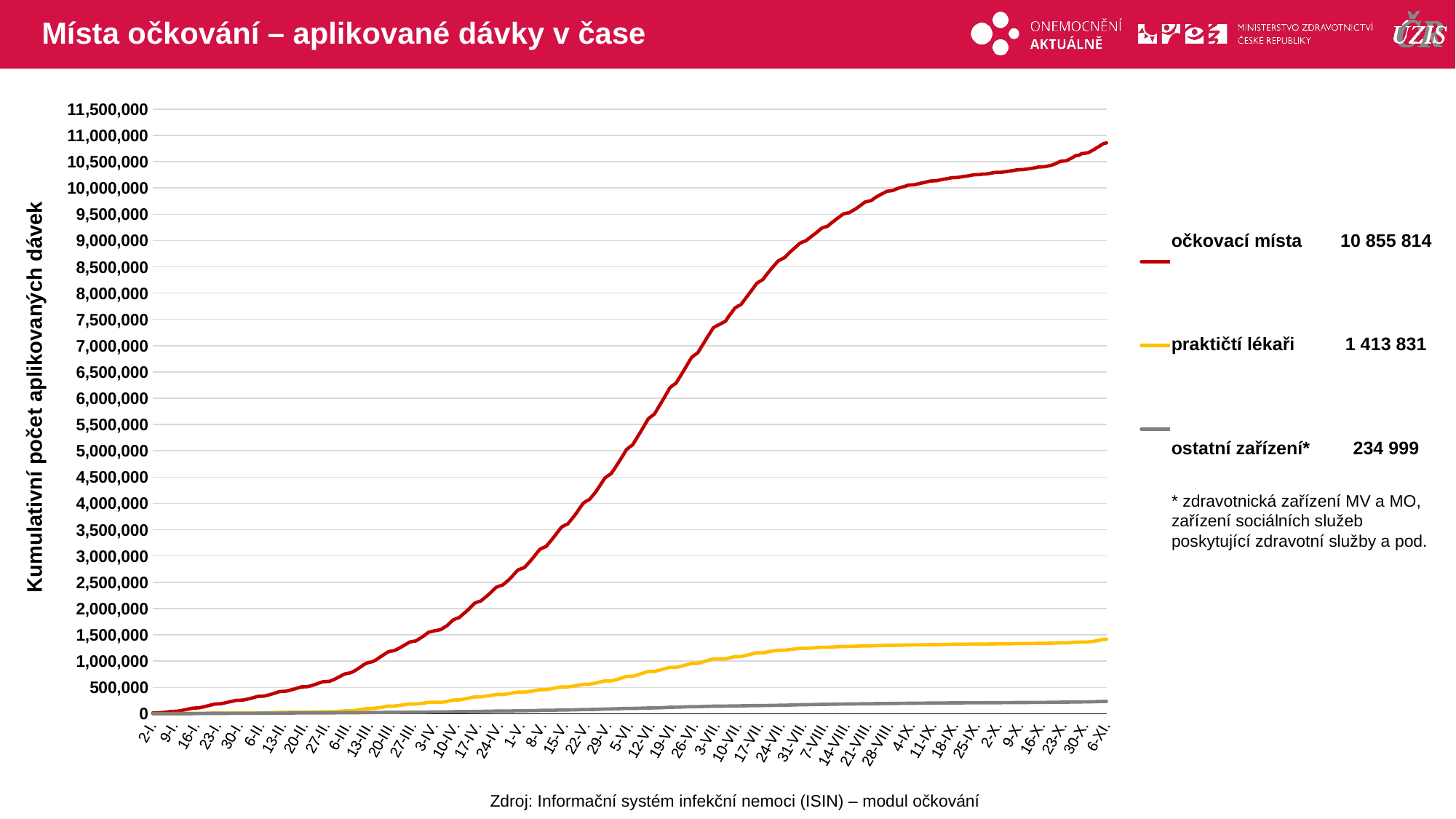

# Místa očkování – aplikované dávky v čase

### Chart

| Category | očkovací místa | praktičtí lékaři | ostatní zařízení |
|---|---|---|---|
| 2-I. | 13095.0 | 15.0 | 296.0 |
| 3-I. | 13934.0 | 16.0 | 379.0 |
| 4-I. | 17485.0 | 23.0 | 422.0 |
| 5-I. | 21912.0 | 25.0 | 500.0 |
| 6-I. | 27671.0 | 59.0 | 544.0 |
| 7-I. | 35331.0 | 312.0 | 608.0 |
| 8-I. | 44319.0 | 1170.0 | 791.0 |
| 9-I. | 46093.0 | 1345.0 | 866.0 |
| 10-I. | 47823.0 | 1345.0 | 903.0 |
| 11-I. | 57232.0 | 1710.0 | 971.0 |
| 12-I. | 69645.0 | 2313.0 | 1351.0 |
| 13-I. | 81878.0 | 3084.0 | 1863.0 |
| 14-I. | 94922.0 | 4572.0 | 2551.0 |
| 15-I. | 106936.0 | 6089.0 | 3007.0 |
| 16-I. | 109533.0 | 6523.0 | 3368.0 |
| 17-I. | 112508.0 | 6797.0 | 3368.0 |
| 18-I. | 125485.0 | 7775.0 | 3706.0 |
| 19-I. | 139438.0 | 8696.0 | 4138.0 |
| 20-I. | 152943.0 | 10713.0 | 4928.0 |
| 21-I. | 168027.0 | 12189.0 | 5732.0 |
| 22-I. | 182525.0 | 13246.0 | 6073.0 |
| 23-I. | 186639.0 | 13322.0 | 6073.0 |
| 24-I. | 189612.0 | 13453.0 | 6092.0 |
| 25-I. | 201792.0 | 13716.0 | 6251.0 |
| 26-I. | 215750.0 | 13996.0 | 6526.0 |
| 27-I. | 228843.0 | 14225.0 | 6755.0 |
| 28-I. | 241605.0 | 14448.0 | 6976.0 |
| 29-I. | 254915.0 | 15026.0 | 7178.0 |
| 30-I. | 256542.0 | 15122.0 | 7274.0 |
| 31-I. | 258388.0 | 15125.0 | 7317.0 |
| 1-II. | 269781.0 | 15515.0 | 7451.0 |
| 2-II. | 283278.0 | 16133.0 | 7689.0 |
| 3-II. | 297972.0 | 16649.0 | 7879.0 |
| 4-II. | 314545.0 | 17699.0 | 8112.0 |
| 5-II. | 329604.0 | 18550.0 | 8315.0 |
| 6-II. | 332801.0 | 18552.0 | 8315.0 |
| 7-II. | 335974.0 | 18718.0 | 8316.0 |
| 8-II. | 350407.0 | 19530.0 | 8526.0 |
| 9-II. | 366153.0 | 20374.0 | 8951.0 |
| 10-II. | 383186.0 | 21375.0 | 9640.0 |
| 11-II. | 402507.0 | 23647.0 | 10558.0 |
| 12-II. | 421380.0 | 25479.0 | 11305.0 |
| 13-II. | 425418.0 | 25932.0 | 11400.0 |
| 14-II. | 427772.0 | 25956.0 | 11400.0 |
| 15-II. | 442627.0 | 26586.0 | 11655.0 |
| 16-II. | 458751.0 | 27678.0 | 12214.0 |
| 17-II. | 473791.0 | 29644.0 | 13192.0 |
| 18-II. | 491749.0 | 31153.0 | 14092.0 |
| 19-II. | 509409.0 | 32228.0 | 14535.0 |
| 20-II. | 512325.0 | 32471.0 | 14543.0 |
| 21-II. | 514416.0 | 32505.0 | 14558.0 |
| 22-II. | 529605.0 | 33047.0 | 14957.0 |
| 23-II. | 548337.0 | 33881.0 | 15287.0 |
| 24-II. | 567380.0 | 34379.0 | 15637.0 |
| 25-II. | 589167.0 | 35570.0 | 16154.0 |
| 26-II. | 609077.0 | 36749.0 | 16547.0 |
| 27-II. | 612369.0 | 37001.0 | 16557.0 |
| 28-II. | 615180.0 | 37074.0 | 16558.0 |
| 1-III. | 636094.0 | 39035.0 | 16678.0 |
| 2-III. | 663818.0 | 41675.0 | 17059.0 |
| 3-III. | 694254.0 | 46050.0 | 17581.0 |
| 4-III. | 726726.0 | 50875.0 | 18188.0 |
| 5-III. | 756093.0 | 55095.0 | 18798.0 |
| 6-III. | 767748.0 | 56394.0 | 18823.0 |
| 7-III. | 779602.0 | 56802.0 | 18919.0 |
| 8-III. | 809330.0 | 61249.0 | 19282.0 |
| 9-III. | 844761.0 | 68178.0 | 19620.0 |
| 10-III. | 883081.0 | 77437.0 | 20253.0 |
| 11-III. | 924921.0 | 87648.0 | 21354.0 |
| 12-III. | 960970.0 | 97840.0 | 22332.0 |
| 13-III. | 976712.0 | 100018.0 | 22768.0 |
| 14-III. | 989395.0 | 100436.0 | 22908.0 |
| 15-III. | 1019328.0 | 106932.0 | 23603.0 |
| 16-III. | 1059742.0 | 115235.0 | 24273.0 |
| 17-III. | 1098051.0 | 124218.0 | 24922.0 |
| 18-III. | 1137768.0 | 134039.0 | 25719.0 |
| 19-III. | 1176098.0 | 143081.0 | 26388.0 |
| 20-III. | 1190462.0 | 145430.0 | 26800.0 |
| 21-III. | 1199000.0 | 145775.0 | 26859.0 |
| 22-III. | 1228603.0 | 153086.0 | 26949.0 |
| 23-III. | 1259862.0 | 161637.0 | 27079.0 |
| 24-III. | 1293207.0 | 170356.0 | 27557.0 |
| 25-III. | 1328461.0 | 178428.0 | 28361.0 |
| 26-III. | 1363595.0 | 184448.0 | 29469.0 |
| 27-III. | 1375477.0 | 185524.0 | 29766.0 |
| 28-III. | 1384951.0 | 185656.0 | 29823.0 |
| 29-III. | 1420247.0 | 190090.0 | 29897.0 |
| 30-III. | 1459045.0 | 197931.0 | 30094.0 |
| 31-III. | 1499940.0 | 206634.0 | 30597.0 |
| 1-IV. | 1546554.0 | 215660.0 | 32569.0 |
| 2-IV. | 1563655.0 | 217148.0 | 33648.0 |
| 3-IV. | 1576954.0 | 217580.0 | 34425.0 |
| 4-IV. | 1588179.0 | 217595.0 | 34577.0 |
| 5-IV. | 1597616.0 | 217694.0 | 34582.0 |
| 6-IV. | 1637117.0 | 222921.0 | 35171.0 |
| 7-IV. | 1672512.0 | 232626.0 | 35656.0 |
| 8-IV. | 1727043.0 | 245906.0 | 37475.0 |
| 9-IV. | 1782041.0 | 258905.0 | 39122.0 |
| 10-IV. | 1809390.0 | 261739.0 | 39656.0 |
| 11-IV. | 1828620.0 | 262217.0 | 39717.0 |
| 12-IV. | 1881240.0 | 272398.0 | 40236.0 |
| 13-IV. | 1931597.0 | 284064.0 | 40453.0 |
| 14-IV. | 1984641.0 | 296467.0 | 41109.0 |
| 15-IV. | 2044158.0 | 309425.0 | 42085.0 |
| 16-IV. | 2103012.0 | 319607.0 | 43283.0 |
| 17-IV. | 2126825.0 | 320309.0 | 44449.0 |
| 18-IV. | 2144135.0 | 320499.0 | 44894.0 |
| 19-IV. | 2194148.0 | 328498.0 | 46300.0 |
| 20-IV. | 2242297.0 | 337823.0 | 47189.0 |
| 21-IV. | 2294302.0 | 347407.0 | 47626.0 |
| 22-IV. | 2354054.0 | 357717.0 | 49362.0 |
| 23-IV. | 2406656.0 | 365256.0 | 50950.0 |
| 24-IV. | 2428227.0 | 366001.0 | 51666.0 |
| 25-IV. | 2446582.0 | 366210.0 | 51739.0 |
| 26-IV. | 2495851.0 | 373204.0 | 52030.0 |
| 27-IV. | 2546508.0 | 382265.0 | 52544.0 |
| 28-IV. | 2607200.0 | 392301.0 | 53060.0 |
| 29-IV. | 2673638.0 | 403367.0 | 55330.0 |
| 30-IV. | 2735486.0 | 410347.0 | 57163.0 |
| 1-V. | 2757332.0 | 410851.0 | 57424.0 |
| 2-V. | 2778072.0 | 411001.0 | 57651.0 |
| 3-V. | 2843258.0 | 416504.0 | 58099.0 |
| 4-V. | 2907929.0 | 424685.0 | 58459.0 |
| 5-V. | 2977261.0 | 435285.0 | 59045.0 |
| 6-V. | 3052014.0 | 447461.0 | 61182.0 |
| 7-V. | 3125513.0 | 457009.0 | 63517.0 |
| 8-V. | 3155093.0 | 457816.0 | 64122.0 |
| 9-V. | 3180070.0 | 458120.0 | 64189.0 |
| 10-V. | 3248279.0 | 467314.0 | 65024.0 |
| 11-V. | 3319164.0 | 478668.0 | 65806.0 |
| 12-V. | 3394074.0 | 489748.0 | 67101.0 |
| 13-V. | 3472270.0 | 500749.0 | 69510.0 |
| 14-V. | 3548475.0 | 509066.0 | 71015.0 |
| 15-V. | 3581051.0 | 509900.0 | 71578.0 |
| 16-V. | 3607467.0 | 510095.0 | 71940.0 |
| 17-V. | 3677707.0 | 517033.0 | 73035.0 |
| 18-V. | 3750937.0 | 526524.0 | 74214.0 |
| 19-V. | 3830473.0 | 536539.0 | 75957.0 |
| 20-V. | 3917350.0 | 548317.0 | 78037.0 |
| 21-V. | 4000933.0 | 558072.0 | 79685.0 |
| 22-V. | 4042574.0 | 559259.0 | 80158.0 |
| 23-V. | 4073109.0 | 559513.0 | 80681.0 |
| 24-V. | 4141521.0 | 569591.0 | 81630.0 |
| 25-V. | 4213178.0 | 582636.0 | 82721.0 |
| 26-V. | 4301258.0 | 596278.0 | 84290.0 |
| 27-V. | 4390249.0 | 611031.0 | 87065.0 |
| 28-V. | 4481655.0 | 623296.0 | 89458.0 |
| 29-V. | 4525589.0 | 624548.0 | 90353.0 |
| 30-V. | 4561405.0 | 624794.0 | 91031.0 |
| 31-V. | 4649145.0 | 636070.0 | 93387.0 |
| 1-VI. | 4737257.0 | 652238.0 | 94609.0 |
| 2-VI. | 4831286.0 | 670559.0 | 96562.0 |
| 3-VI. | 4925377.0 | 690056.0 | 98528.0 |
| 4-VI. | 5021444.0 | 708968.0 | 100684.0 |
| 5-VI. | 5071823.0 | 711054.0 | 100995.0 |
| 6-VI. | 5112951.0 | 711537.0 | 101306.0 |
| 7-VI. | 5211446.0 | 727813.0 | 102639.0 |
| 8-VI. | 5307451.0 | 746552.0 | 103708.0 |
| 9-VI. | 5405663.0 | 766271.0 | 105688.0 |
| 10-VI. | 5506216.0 | 785560.0 | 107617.0 |
| 11-VI. | 5606479.0 | 802425.0 | 109078.0 |
| 12-VI. | 5656670.0 | 804170.0 | 109745.0 |
| 13-VI. | 5698036.0 | 804354.0 | 110489.0 |
| 14-VI. | 5796260.0 | 819121.0 | 112455.0 |
| 15-VI. | 5893127.0 | 835333.0 | 114077.0 |
| 16-VI. | 5992883.0 | 851544.0 | 116419.0 |
| 17-VI. | 6094564.0 | 866797.0 | 119627.0 |
| 18-VI. | 6198613.0 | 879916.0 | 123180.0 |
| 19-VI. | 6247786.0 | 880973.0 | 123876.0 |
| 20-VI. | 6287912.0 | 881275.0 | 124524.0 |
| 21-VI. | 6383074.0 | 894336.0 | 125829.0 |
| 22-VI. | 6479374.0 | 909687.0 | 127664.0 |
| 23-VI. | 6576327.0 | 925342.0 | 130013.0 |
| 24-VI. | 6675601.0 | 941548.0 | 132456.0 |
| 25-VI. | 6775250.0 | 955753.0 | 133939.0 |
| 26-VI. | 6823433.0 | 957538.0 | 134518.0 |
| 27-VI. | 6863133.0 | 957833.0 | 135037.0 |
| 28-VI. | 6959191.0 | 972736.0 | 136304.0 |
| 29-VI. | 7054185.0 | 990283.0 | 137926.0 |
| 30-VI. | 7151977.0 | 1007520.0 | 139867.0 |
| 1-VII. | 7244298.0 | 1025541.0 | 141639.0 |
| 2-VII. | 7336916.0 | 1042148.0 | 143120.0 |
| 3-VII. | 7373709.0 | 1043303.0 | 143673.0 |
| 4-VII. | 7402405.0 | 1043377.0 | 144193.0 |
| 5-VII. | 7434534.0 | 1043526.0 | 144562.0 |
| 6-VII. | 7466882.0 | 1043848.0 | 144833.0 |
| 7-VII. | 7555109.0 | 1057613.0 | 146489.0 |
| 8-VII. | 7634452.0 | 1072511.0 | 147729.0 |
| 9-VII. | 7715763.0 | 1085771.0 | 148796.0 |
| 10-VII. | 7752611.0 | 1086296.0 | 149301.0 |
| 11-VII. | 7782887.0 | 1086819.0 | 149832.0 |
| 12-VII. | 7863203.0 | 1100726.0 | 150815.0 |
| 13-VII. | 7941812.0 | 1115517.0 | 151500.0 |
| 14-VII. | 8021710.0 | 1129795.0 | 153018.0 |
| 15-VII. | 8098686.0 | 1144411.0 | 154142.0 |
| 16-VII. | 8182879.0 | 1157290.0 | 155086.0 |
| 17-VII. | 8222049.0 | 1157581.0 | 155259.0 |
| 18-VII. | 8255332.0 | 1157956.0 | 155439.0 |
| 19-VII. | 8333228.0 | 1167823.0 | 156462.0 |
| 20-VII. | 8407652.0 | 1178970.0 | 157286.0 |
| 21-VII. | 8479623.0 | 1189652.0 | 158583.0 |
| 22-VII. | 8546655.0 | 1199393.0 | 159619.0 |
| 23-VII. | 8612314.0 | 1207287.0 | 160766.0 |
| 24-VII. | 8645288.0 | 1207553.0 | 161233.0 |
| 25-VII. | 8672392.0 | 1207631.0 | 161581.0 |
| 26-VII. | 8733322.0 | 1214190.0 | 163496.0 |
| 27-VII. | 8789699.0 | 1221911.0 | 165317.0 |
| 28-VII. | 8843541.0 | 1229177.0 | 167543.0 |
| 29-VII. | 8894951.0 | 1236245.0 | 168897.0 |
| 30-VII. | 8949543.0 | 1241779.0 | 171153.0 |
| 31-VII. | 8975734.0 | 1241998.0 | 171577.0 |
| 1-VIII. | 8996739.0 | 1242083.0 | 171985.0 |
| 2-VIII. | 9045620.0 | 1246174.0 | 172635.0 |
| 3-VIII. | 9091706.0 | 1251055.0 | 174069.0 |
| 4-VIII. | 9135145.0 | 1255538.0 | 175866.0 |
| 5-VIII. | 9182227.0 | 1260340.0 | 177304.0 |
| 6-VIII. | 9233882.0 | 1264213.0 | 178630.0 |
| 7-VIII. | 9255563.0 | 1264385.0 | 179046.0 |
| 8-VIII. | 9273784.0 | 1264430.0 | 179753.0 |
| 9-VIII. | 9325278.0 | 1267147.0 | 180909.0 |
| 10-VIII. | 9370452.0 | 1270413.0 | 181565.0 |
| 11-VIII. | 9418358.0 | 1273471.0 | 182772.0 |
| 12-VIII. | 9460261.0 | 1276715.0 | 183576.0 |
| 13-VIII. | 9505466.0 | 1279426.0 | 184387.0 |
| 14-VIII. | 9517809.0 | 1279513.0 | 184889.0 |
| 15-VIII. | 9529770.0 | 1279552.0 | 185185.0 |
| 16-VIII. | 9569032.0 | 1281475.0 | 185874.0 |
| 17-VIII. | 9600763.0 | 1283788.0 | 186467.0 |
| 18-VIII. | 9643368.0 | 1286083.0 | 187594.0 |
| 19-VIII. | 9685580.0 | 1288440.0 | 188507.0 |
| 20-VIII. | 9731107.0 | 1290641.0 | 189602.0 |
| 21-VIII. | 9745058.0 | 1290789.0 | 190023.0 |
| 22-VIII. | 9757947.0 | 1290808.0 | 190601.0 |
| 23-VIII. | 9802162.0 | 1292676.0 | 191705.0 |
| 24-VIII. | 9840277.0 | 1294351.0 | 192705.0 |
| 25-VIII. | 9872646.0 | 1296134.0 | 193523.0 |
| 26-VIII. | 9902959.0 | 1297871.0 | 194164.0 |
| 27-VIII. | 9934402.0 | 1299719.0 | 194855.0 |
| 28-VIII. | 9943088.0 | 1299744.0 | 195152.0 |
| 29-VIII. | 9950934.0 | 1299795.0 | 195531.0 |
| 30-VIII. | 9976887.0 | 1301718.0 | 196279.0 |
| 31-VIII. | 9998613.0 | 1303396.0 | 196795.0 |
| 1-IX. | 10015093.0 | 1304730.0 | 197475.0 |
| 2-IX. | 10031674.0 | 1306497.0 | 198402.0 |
| 3-IX. | 10052343.0 | 1308237.0 | 199175.0 |
| 4-IX. | 10057089.0 | 1308306.0 | 199323.0 |
| 5-IX. | 10061061.0 | 1308349.0 | 199630.0 |
| 6-IX. | 10076509.0 | 1309421.0 | 200336.0 |
| 7-IX. | 10088614.0 | 1310626.0 | 200943.0 |
| 8-IX. | 10101204.0 | 1311668.0 | 201504.0 |
| 9-IX. | 10114427.0 | 1313016.0 | 202037.0 |
| 10-IX. | 10130914.0 | 1314245.0 | 202554.0 |
| 11-IX. | 10134285.0 | 1314340.0 | 202786.0 |
| 12-IX. | 10136338.0 | 1314377.0 | 202981.0 |
| 13-IX. | 10148823.0 | 1315315.0 | 203721.0 |
| 14-IX. | 10160187.0 | 1316344.0 | 204248.0 |
| 15-IX. | 10170866.0 | 1317418.0 | 204864.0 |
| 16-IX. | 10181308.0 | 1318540.0 | 205246.0 |
| 17-IX. | 10194275.0 | 1319917.0 | 205847.0 |
| 18-IX. | 10197553.0 | 1319974.0 | 206011.0 |
| 19-IX. | 10199539.0 | 1319985.0 | 206115.0 |
| 20-IX. | 10209727.0 | 1320846.0 | 206558.0 |
| 21-IX. | 10219204.0 | 1321830.0 | 207022.0 |
| 22-IX. | 10226755.0 | 1322742.0 | 207528.0 |
| 23-IX. | 10236298.0 | 1323815.0 | 207865.0 |
| 24-IX. | 10248827.0 | 1325074.0 | 208282.0 |
| 25-IX. | 10251691.0 | 1325102.0 | 208394.0 |
| 26-IX. | 10253774.0 | 1325113.0 | 208428.0 |
| 27-IX. | 10262681.0 | 1325773.0 | 208796.0 |
| 28-IX. | 10263406.0 | 1325805.0 | 208835.0 |
| 29-IX. | 10273162.0 | 1326649.0 | 209342.0 |
| 30-IX. | 10283456.0 | 1327718.0 | 210016.0 |
| 1-X. | 10294768.0 | 1328828.0 | 210484.0 |
| 2-X. | 10296889.0 | 1328852.0 | 210663.0 |
| 3-X. | 10298084.0 | 1328859.0 | 210809.0 |
| 4-X. | 10306265.0 | 1329513.0 | 211411.0 |
| 5-X. | 10314118.0 | 1330530.0 | 211778.0 |
| 6-X. | 10322943.0 | 1331454.0 | 212299.0 |
| 7-X. | 10331456.0 | 1332481.0 | 212558.0 |
| 8-X. | 10343882.0 | 1333497.0 | 213062.0 |
| 9-X. | 10346701.0 | 1333524.0 | 213163.0 |
| 10-X. | 10348365.0 | 1333538.0 | 213222.0 |
| 11-X. | 10356355.0 | 1334272.0 | 213623.0 |
| 12-X. | 10364377.0 | 1335113.0 | 214071.0 |
| 13-X. | 10373707.0 | 1336307.0 | 214542.0 |
| 14-X. | 10384345.0 | 1337356.0 | 214944.0 |
| 15-X. | 10397495.0 | 1338524.0 | 215512.0 |
| 16-X. | 10400647.0 | 1338758.0 | 215594.0 |
| 17-X. | 10402860.0 | 1338831.0 | 215676.0 |
| 18-X. | 10415203.0 | 1340074.0 | 216122.0 |
| 19-X. | 10428644.0 | 1341768.0 | 216401.0 |
| 20-X. | 10448331.0 | 1343685.0 | 217494.0 |
| 21-X. | 10473537.0 | 1345937.0 | 218274.0 |
| 22-X. | 10503405.0 | 1347834.0 | 219137.0 |
| 23-X. | 10511150.0 | 1347953.0 | 219394.0 |
| 24-X. | 10516419.0 | 1347970.0 | 219769.0 |
| 25-X. | 10545256.0 | 1350414.0 | 220829.0 |
| 26-X. | 10576635.0 | 1354366.0 | 221768.0 |
| 27-X. | 10612711.0 | 1360128.0 | 223269.0 |
| 28-X. | 10620037.0 | 1360402.0 | 223653.0 |
| 29-X. | 10651721.0 | 1364118.0 | 224820.0 |
| 30-X. | 10660040.0 | 1364218.0 | 225364.0 |
| 31-X. | 10667484.0 | 1364276.0 | 225862.0 |
| 1-XI. | 10699009.0 | 1370467.0 | 227280.0 |
| 2-XI. | 10730954.0 | 1379246.0 | 228909.0 |
| 3-XI. | 10768305.0 | 1388630.0 | 230592.0 |
| 4-XI. | 10804474.0 | 1400853.0 | 232316.0 |
| 5-XI. | 10843835.0 | 1413631.0 | 234485.0 |
| 6-XI. | 10855814.0 | 1413831.0 | 234999.0 |
| očkovací místa | 10 855 814 |
| --- | --- |
| praktičtí lékaři | 1 413 831 |
| ostatní zařízení\* | 234 999 |
Kumulativní počet aplikovaných dávek
* zdravotnická zařízení MV a MO, zařízení sociálních služeb poskytující zdravotní služby a pod.
Zdroj: Informační systém infekční nemoci (ISIN) – modul očkování